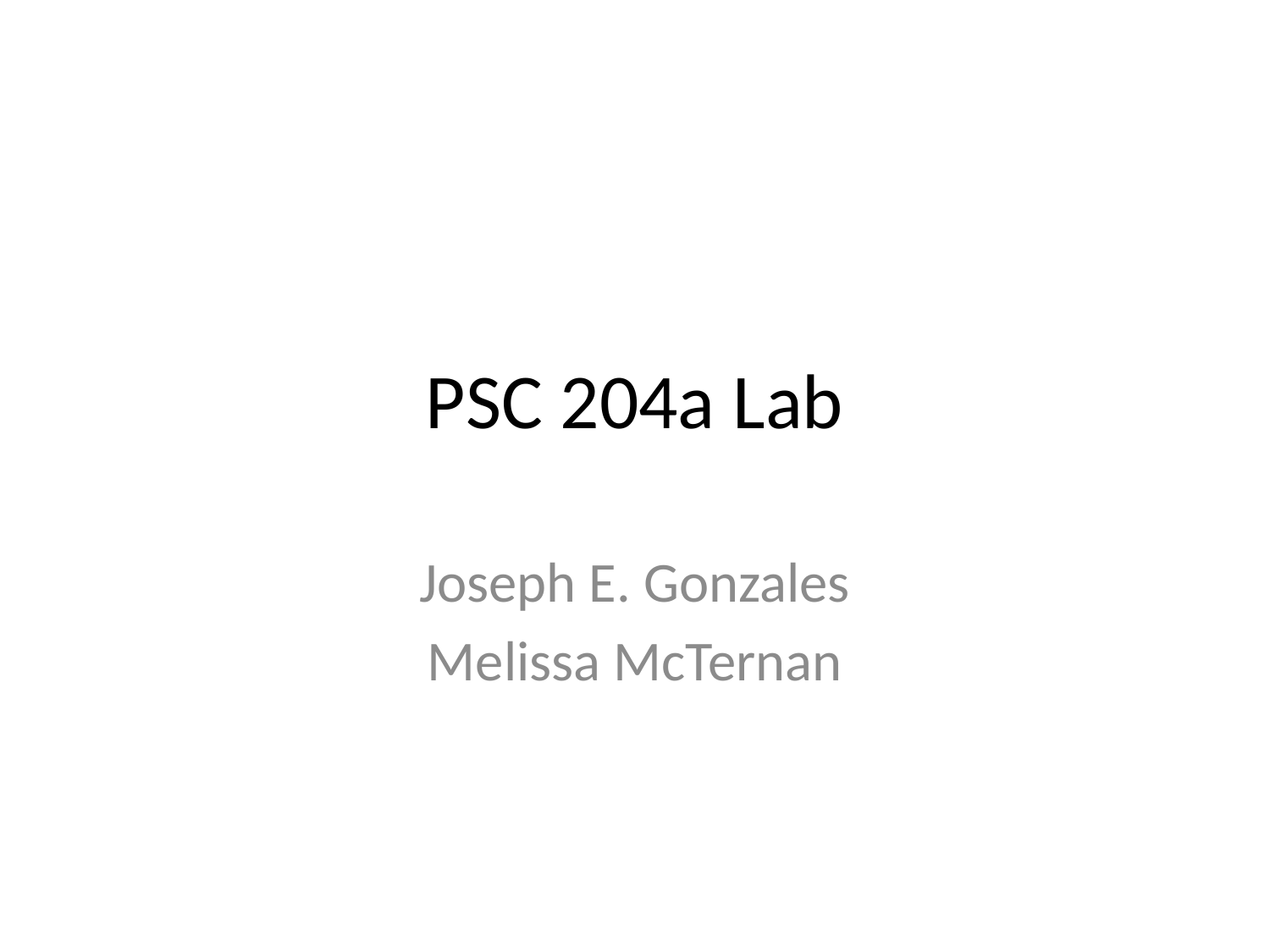

# PSC 204a Lab
Joseph E. Gonzales
Melissa McTernan